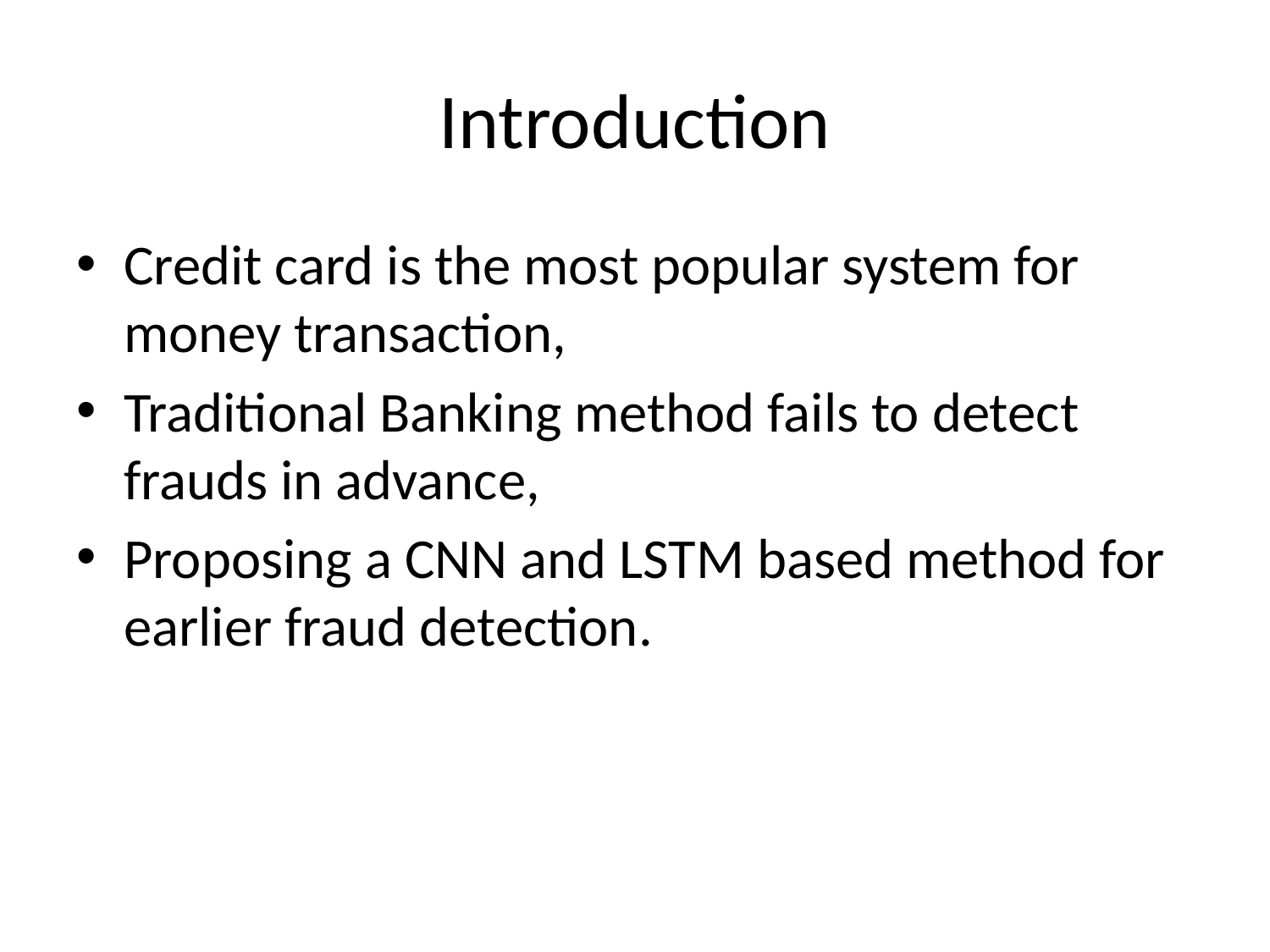

# Introduction
Credit card is the most popular system for money transaction,
Traditional Banking method fails to detect frauds in advance,
Proposing a CNN and LSTM based method for earlier fraud detection.